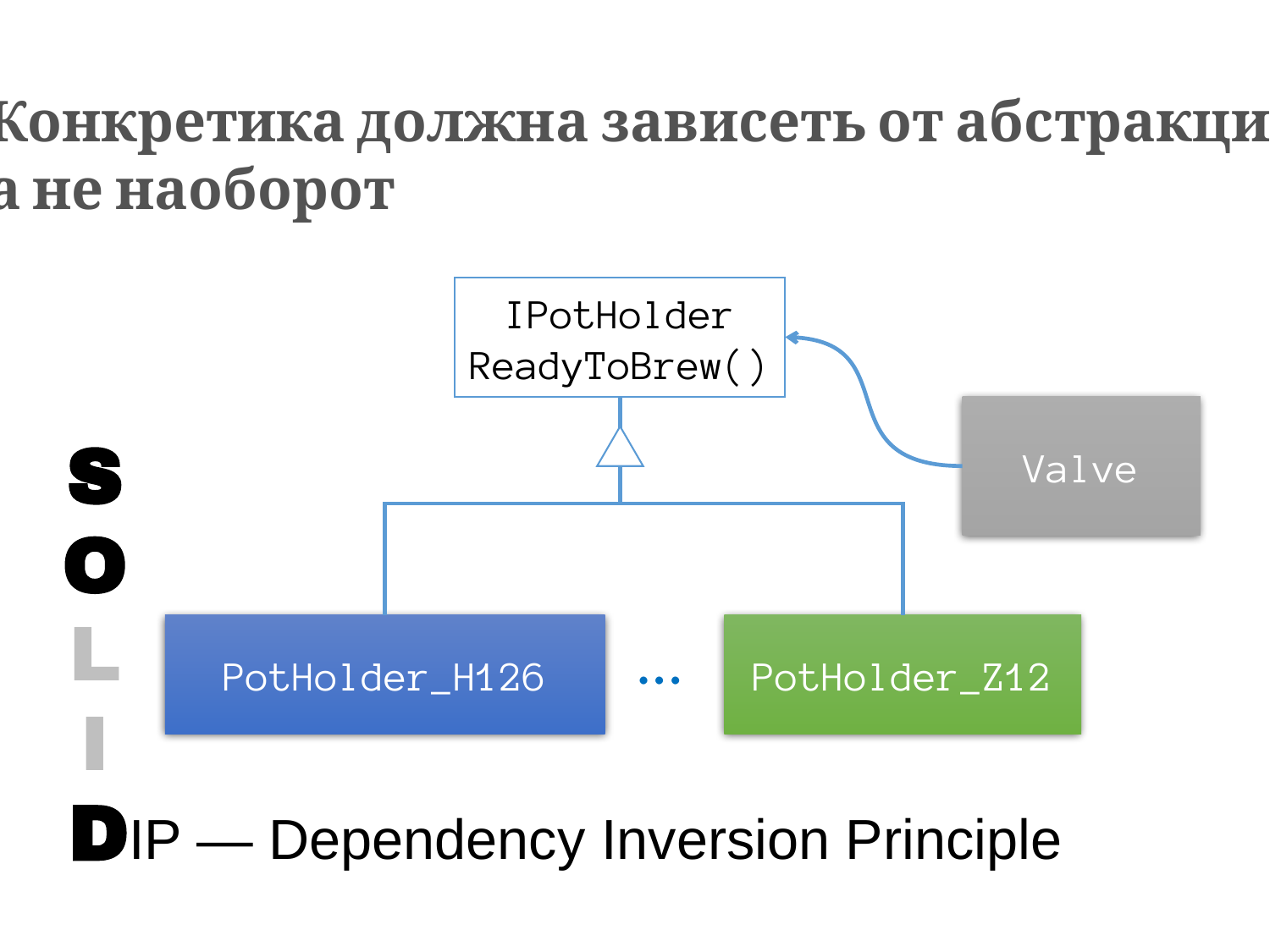

Конкретика должна зависеть от абстракций,
а не наоборот
IPotHolder
ReadyToBrew()
Valve
S

O
L
PotHolder_H126
…
PotHolder_Z12
I
DIP — Dependency Inversion Principle